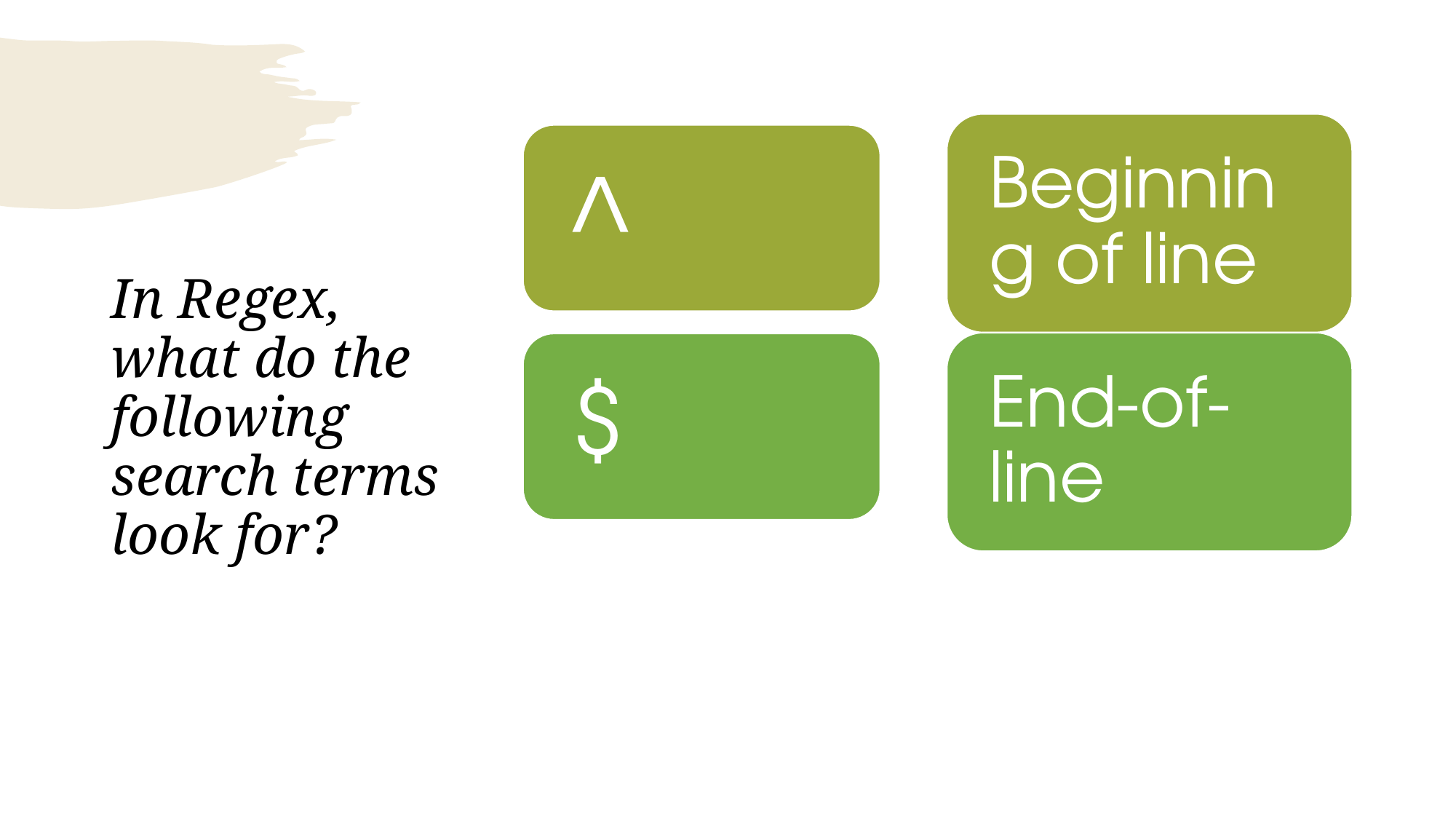

Beginning of line
End-of-line
^
$
# In Regex, what do the following search terms look for?